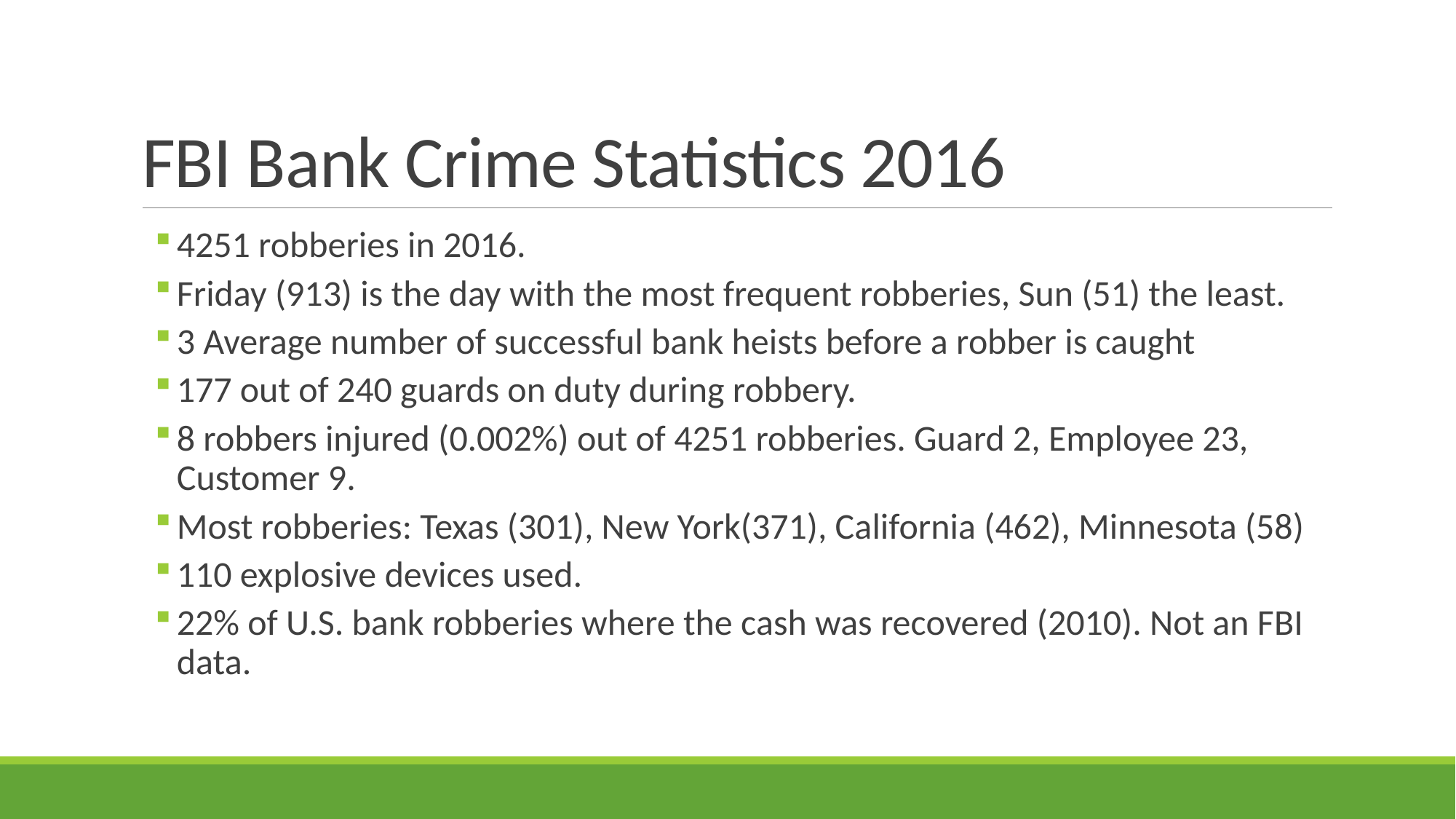

# FBI Bank Crime Statistics 2016
4251 robberies in 2016.
Friday (913) is the day with the most frequent robberies, Sun (51) the least.
3 Average number of successful bank heists before a robber is caught
177 out of 240 guards on duty during robbery.
8 robbers injured (0.002%) out of 4251 robberies. Guard 2, Employee 23, Customer 9.
Most robberies: Texas (301), New York(371), California (462), Minnesota (58)
110 explosive devices used.
22% of U.S. bank robberies where the cash was recovered (2010). Not an FBI data.